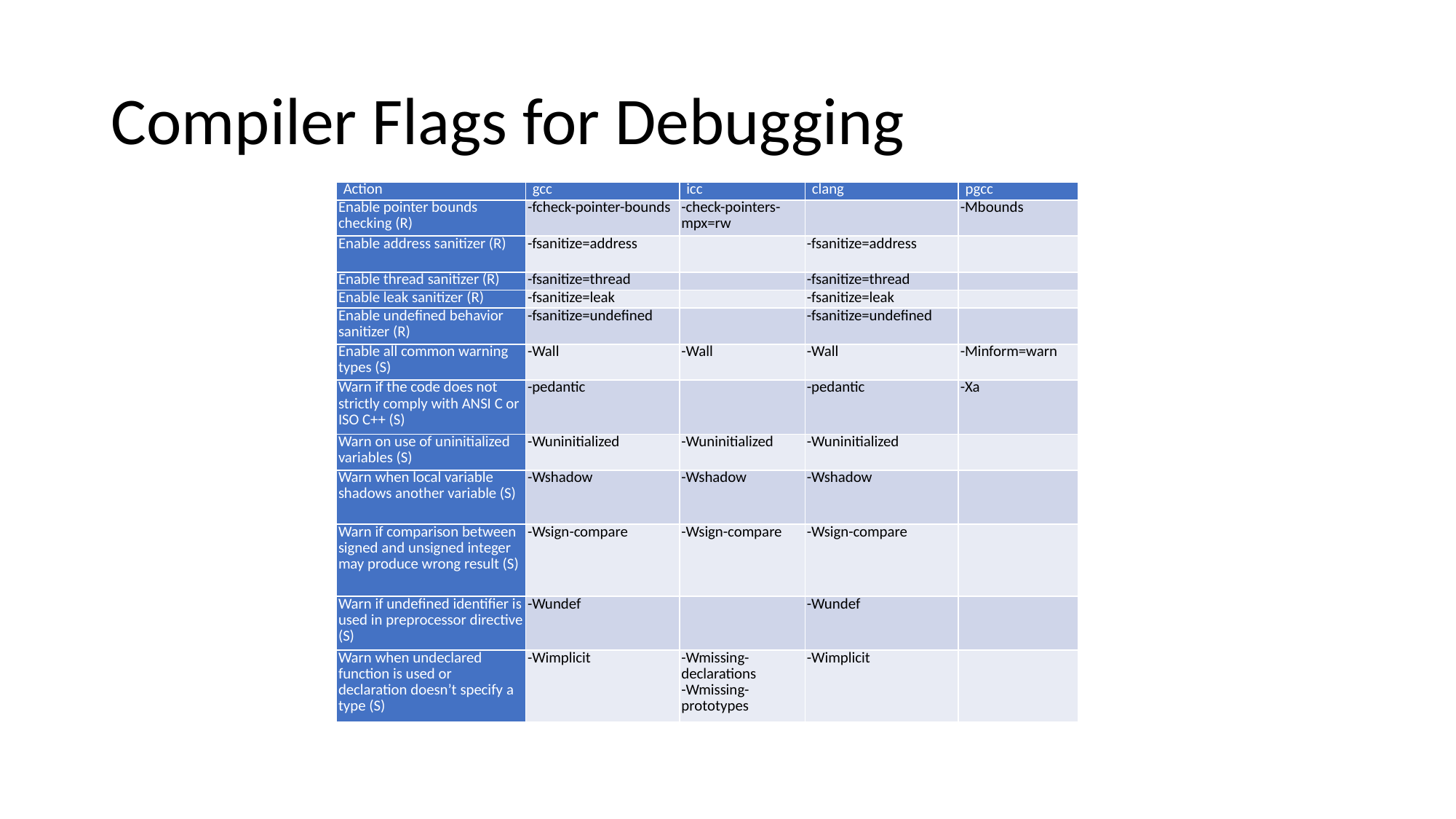

# Compiler Flags for Debugging
| Action | gcc | icc | clang | pgcc |
| --- | --- | --- | --- | --- |
| Enable pointer bounds checking (R) | -fcheck-pointer-bounds | -check-pointers-mpx=rw |  | -Mbounds |
| Enable address sanitizer (R) | -fsanitize=address |  | -fsanitize=address |  |
| Enable thread sanitizer (R) | -fsanitize=thread |  | -fsanitize=thread |  |
| Enable leak sanitizer (R) | -fsanitize=leak |  | -fsanitize=leak |  |
| Enable undefined behavior sanitizer (R) | -fsanitize=undefined |  | -fsanitize=undefined |  |
| Enable all common warning types (S) | -Wall | -Wall | -Wall | -Minform=warn |
| Warn if the code does not strictly comply with ANSI C or ISO C++ (S) | -pedantic |  | -pedantic | -Xa |
| Warn on use of uninitialized variables (S) | -Wuninitialized | -Wuninitialized | -Wuninitialized |  |
| Warn when local variable shadows another variable (S) | -Wshadow | -Wshadow | -Wshadow |  |
| Warn if comparison between signed and unsigned integer may produce wrong result (S) | -Wsign-compare | -Wsign-compare | -Wsign-compare |  |
| Warn if undefined identifier is used in preprocessor directive (S) | -Wundef |  | -Wundef |  |
| Warn when undeclared function is used or declaration doesn’t specify a type (S) | -Wimplicit | -Wmissing-declarations -Wmissing-prototypes | -Wimplicit |  |